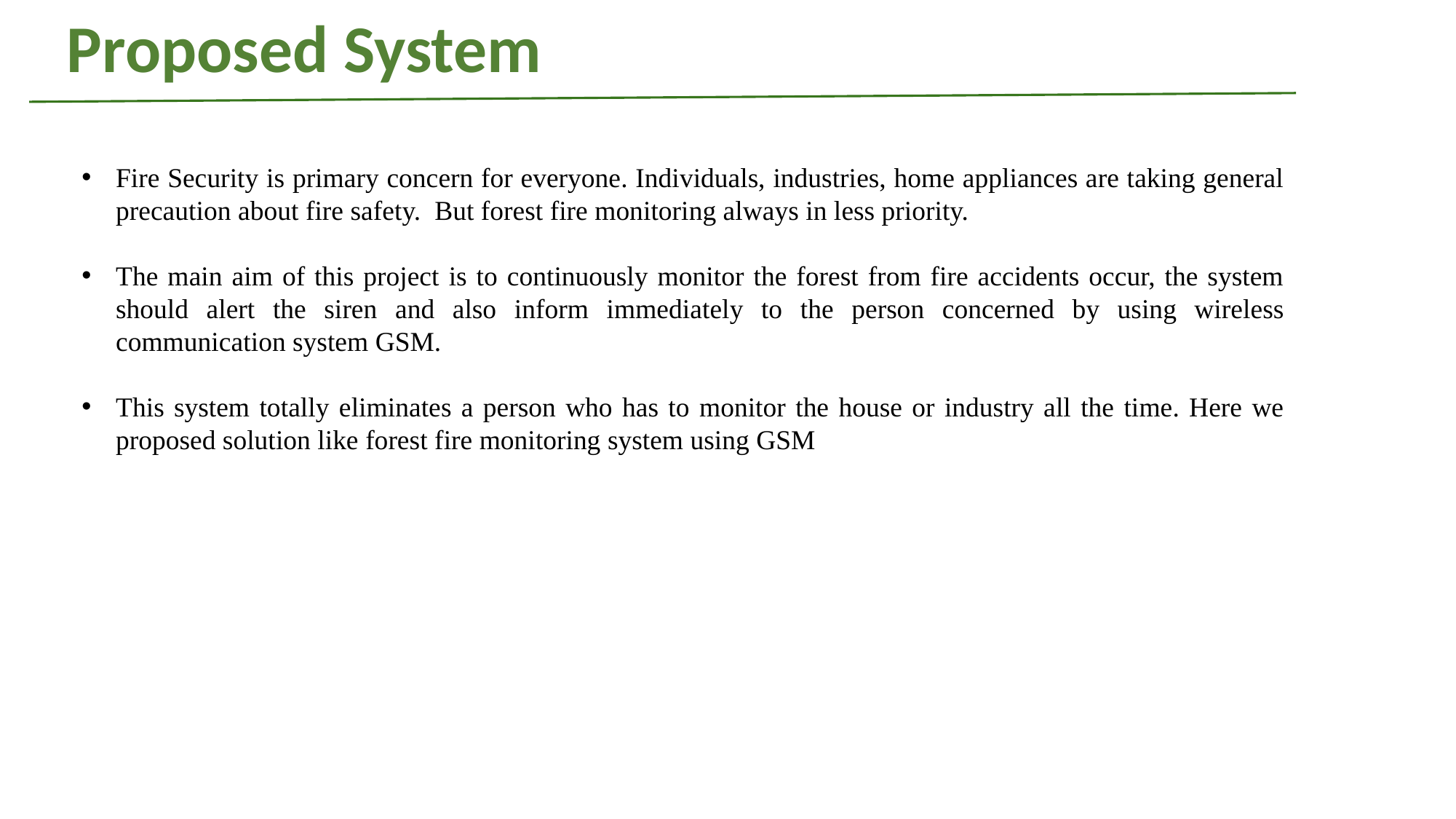

# Proposed System
Fire Security is primary concern for everyone. Individuals, industries, home appliances are taking general precaution about fire safety.  But forest fire monitoring always in less priority.

The main aim of this project is to continuously monitor the forest from fire accidents occur, the system should alert the siren and also inform immediately to the person concerned by using wireless communication system GSM.

This system totally eliminates a person who has to monitor the house or industry all the time. Here we proposed solution like forest fire monitoring system using GSM